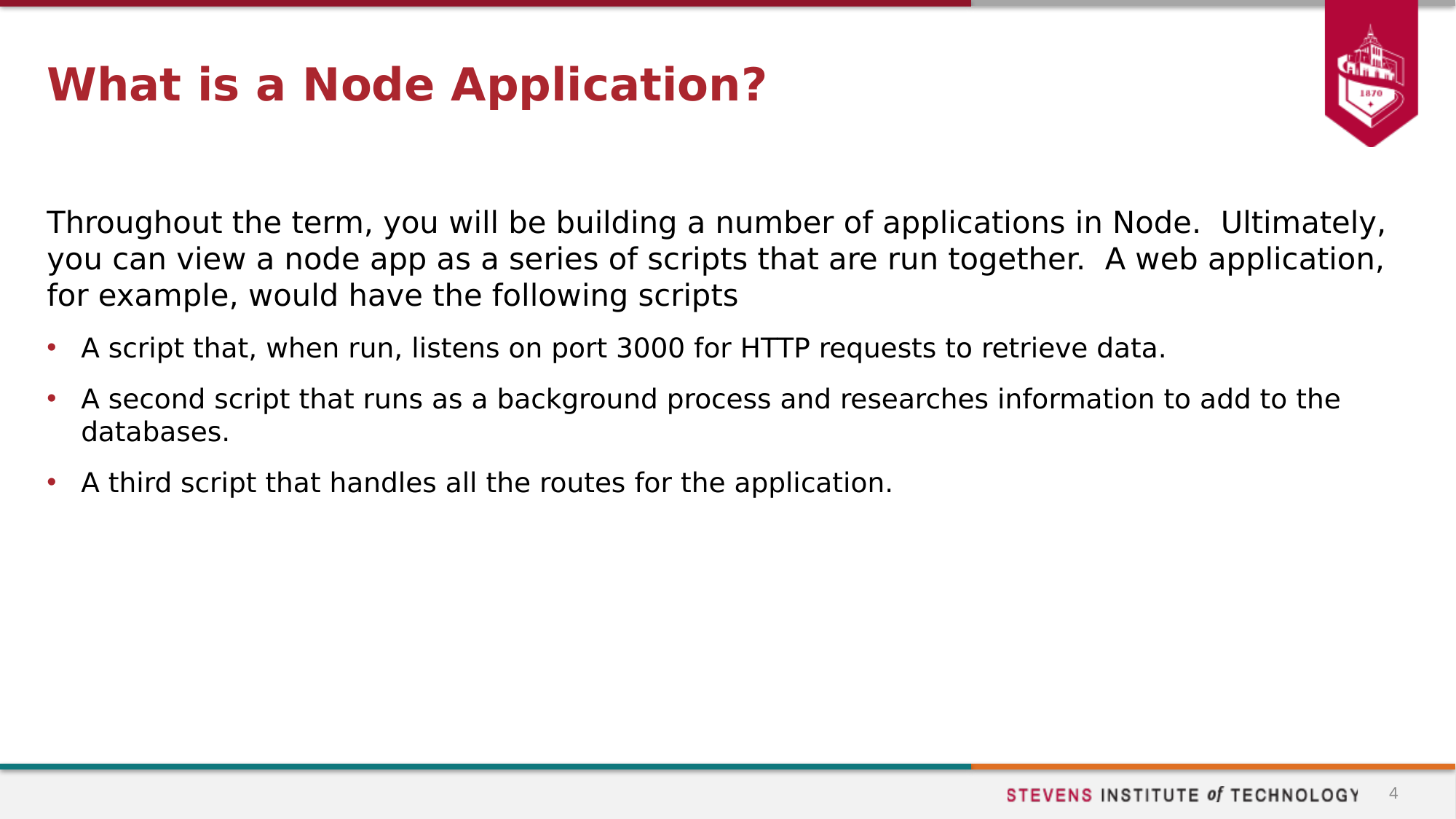

# What is a Node Application?
Throughout the term, you will be building a number of applications in Node.  Ultimately, you can view a node app as a series of scripts that are run together.  A web application, for example, would have the following scripts
A script that, when run, listens on port 3000 for HTTP requests to retrieve data.
A second script that runs as a background process and researches information to add to the databases.
A third script that handles all the routes for the application.
4